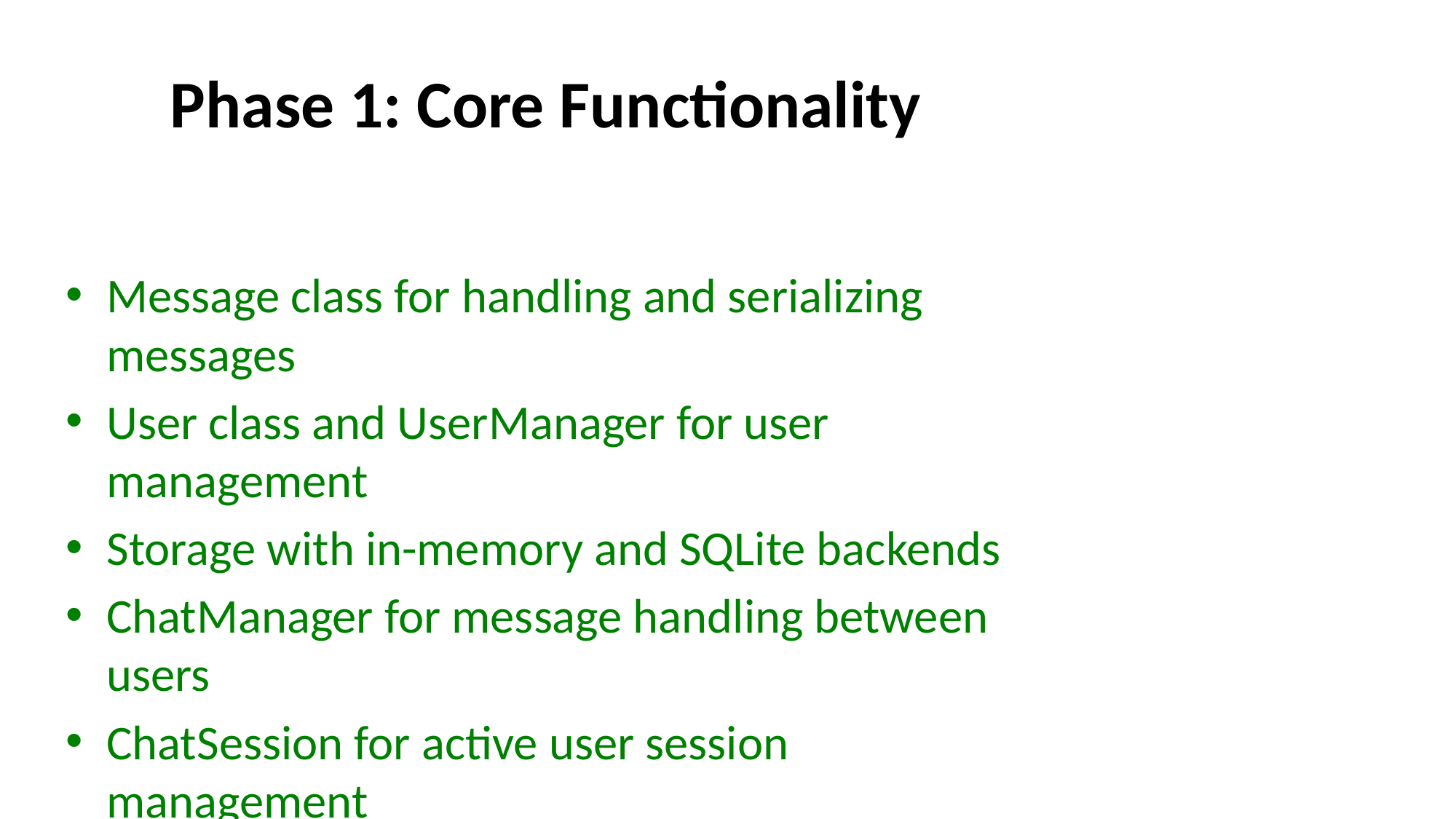

# Phase 1: Core Functionality

Message class for handling and serializing messages
User class and UserManager for user management
Storage with in-memory and SQLite backends
ChatManager for message handling between users
ChatSession for active user session management
Tests (some still failing)
_This phase established the foundation of the application_